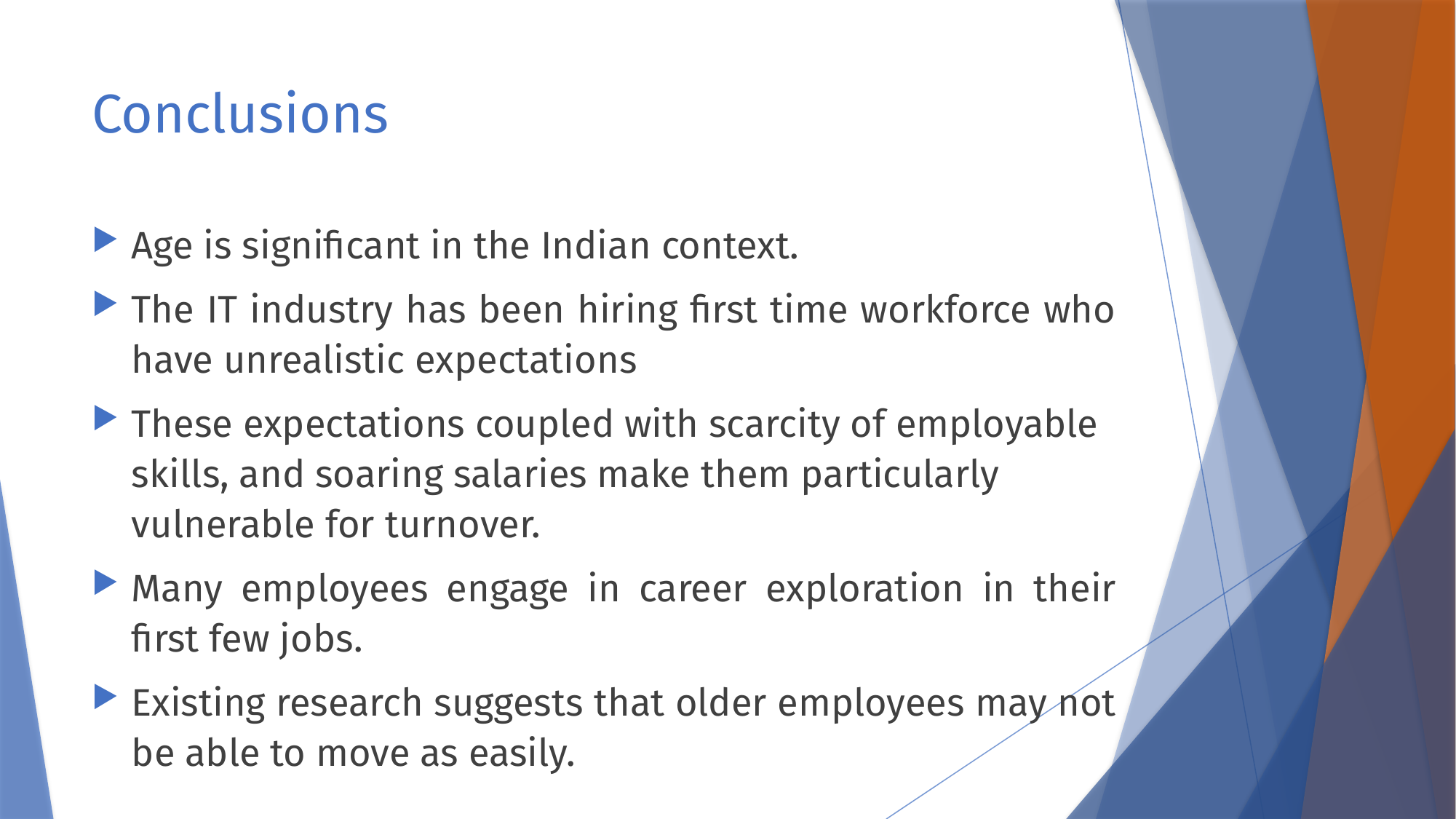

# Conclusions
Age is significant in the Indian context.
The IT industry has been hiring first time workforce who have unrealistic expectations
These expectations coupled with scarcity of employable skills, and soaring salaries make them particularly vulnerable for turnover.
Many employees engage in career exploration in their first few jobs.
Existing research suggests that older employees may not be able to move as easily.